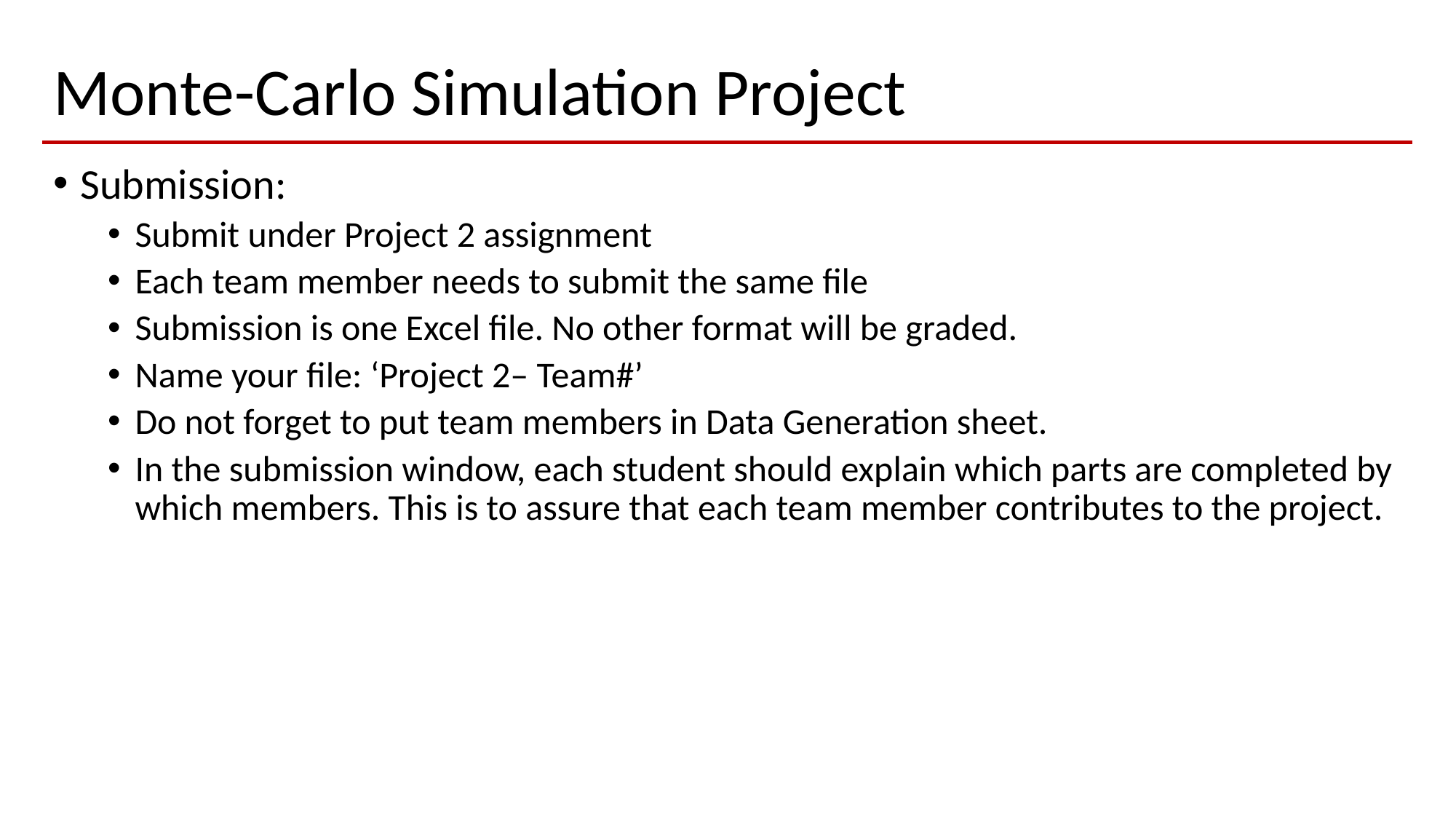

# Monte-Carlo Simulation Project
Submission:
Submit under Project 2 assignment
Each team member needs to submit the same file
Submission is one Excel file. No other format will be graded.
Name your file: ‘Project 2– Team#’
Do not forget to put team members in Data Generation sheet.
In the submission window, each student should explain which parts are completed by which members. This is to assure that each team member contributes to the project.